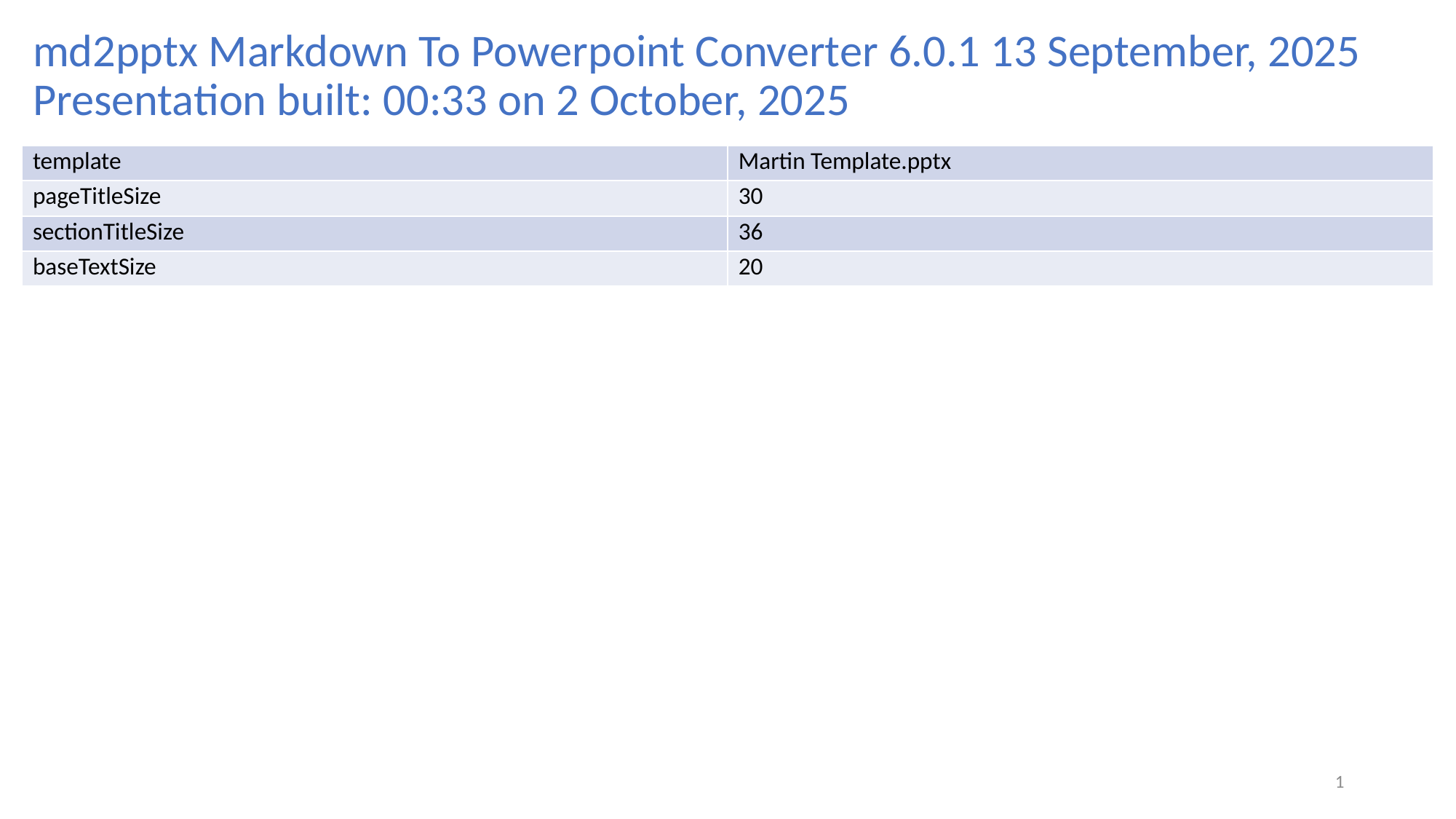

# md2pptx Markdown To Powerpoint Converter 6.0.1 13 September, 2025
Presentation built: 00:33 on 2 October, 2025
| template | Martin Template.pptx |
| --- | --- |
| pageTitleSize | 30 |
| sectionTitleSize | 36 |
| baseTextSize | 20 |
1